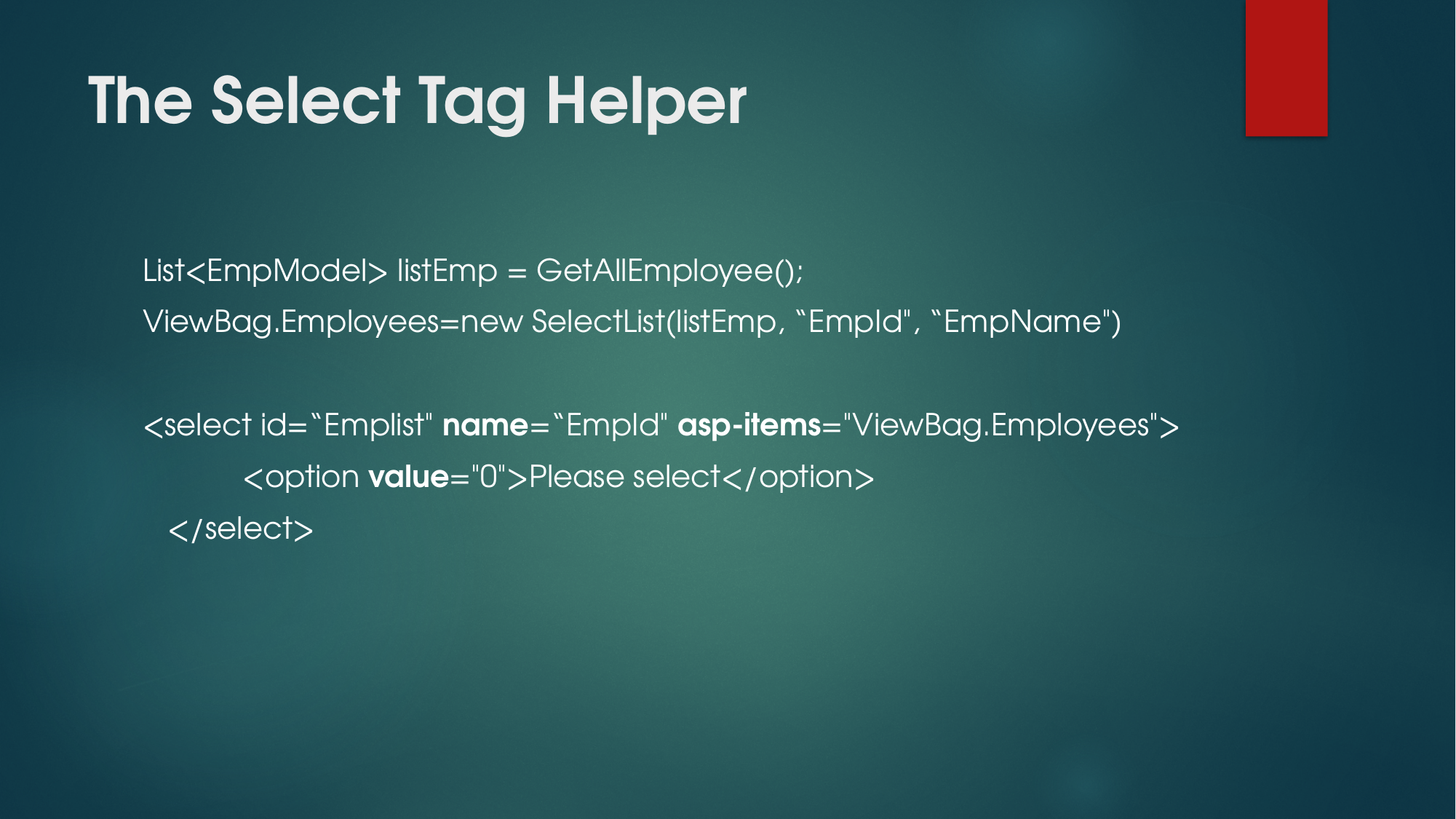

# The Select Tag Helper
List<EmpModel> listEmp = GetAllEmployee();
ViewBag.Employees=new SelectList(listEmp, “EmpId", “EmpName")

<select id=“Emplist" name=“EmpId" asp-items="ViewBag.Employees">
            <option value="0">Please select</option>
   </select>